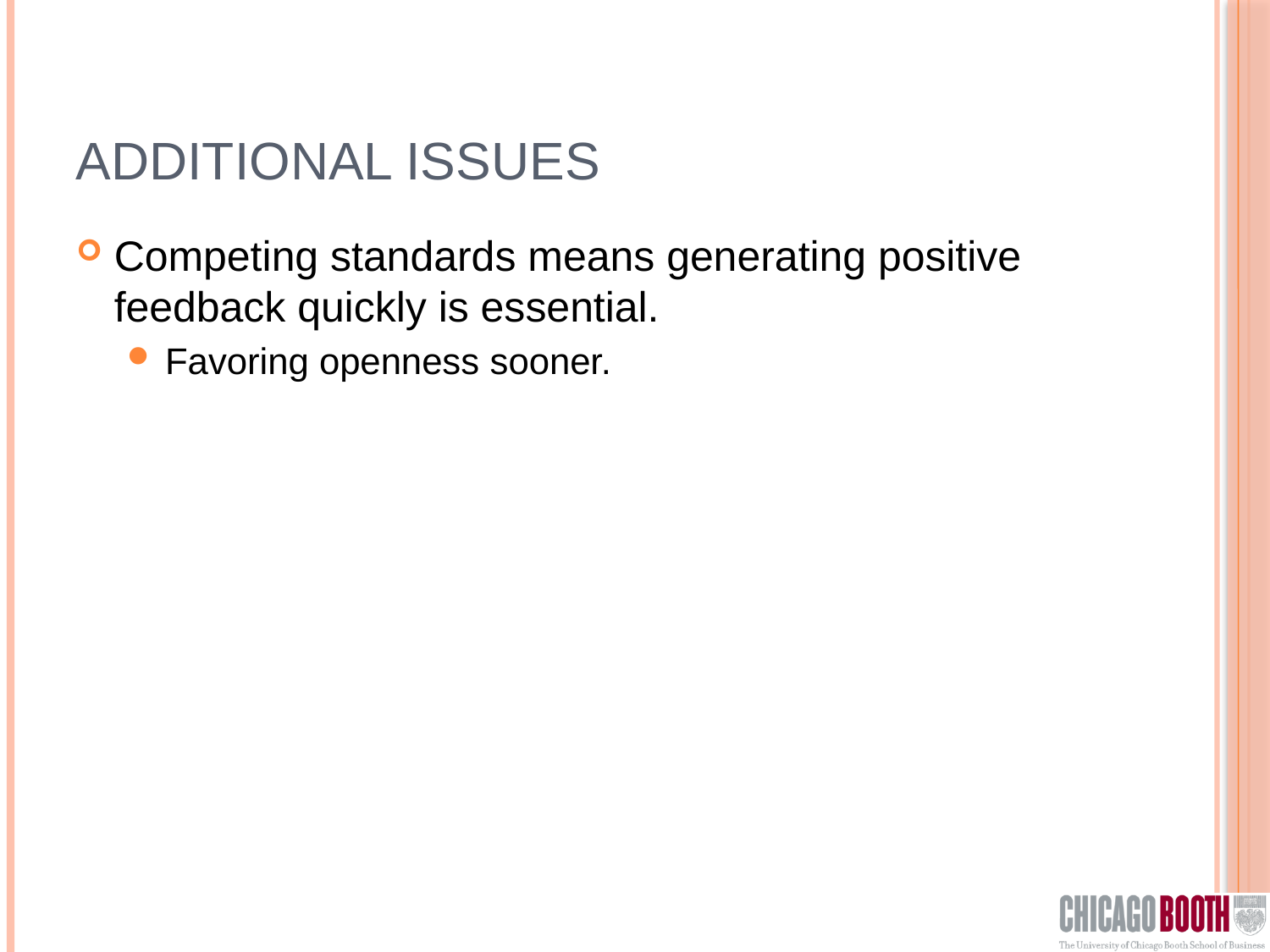

# Additional Issues
Competing standards means generating positive feedback quickly is essential.
Favoring openness sooner.